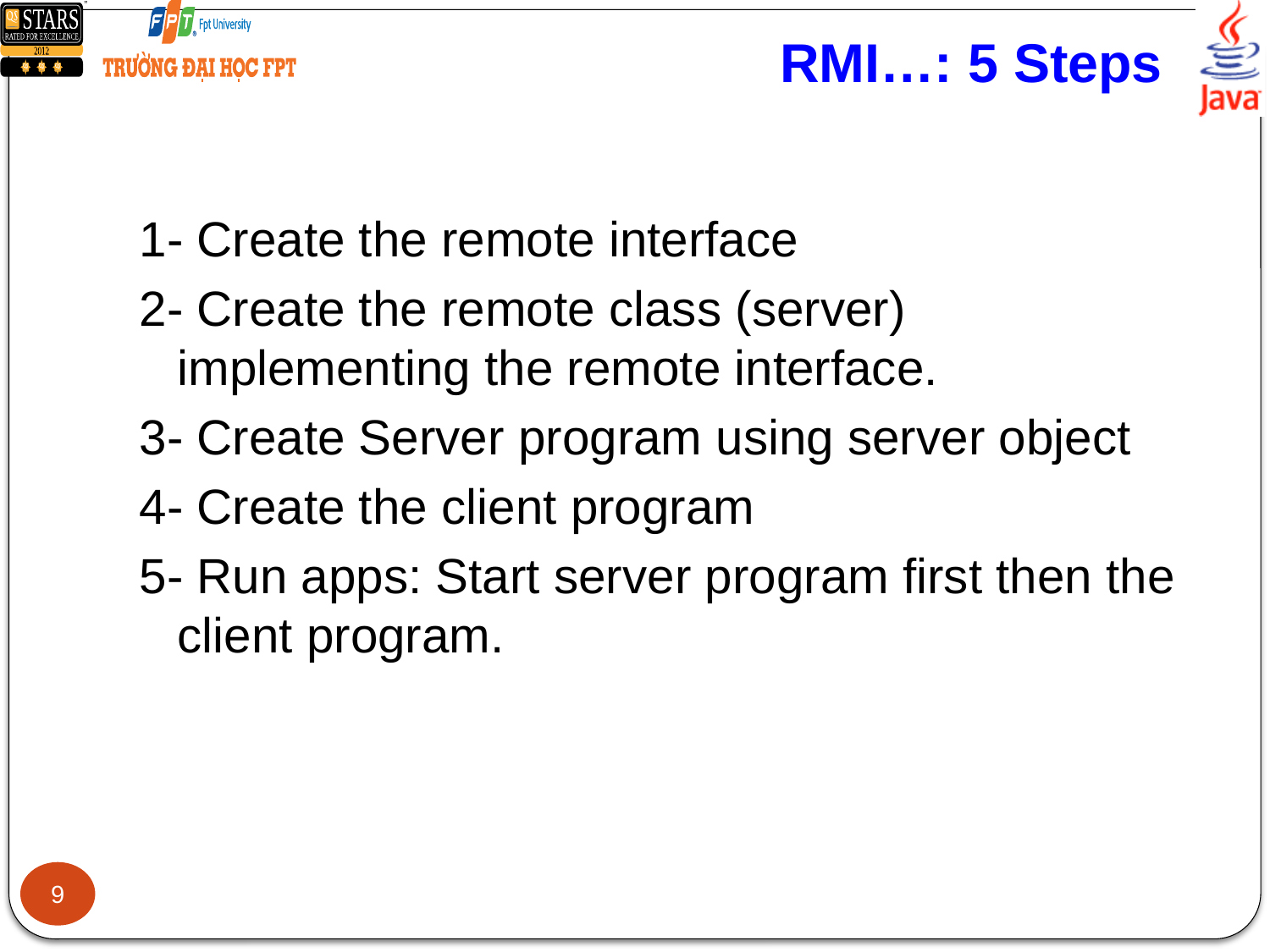

# RMI…: 5 Steps
1- Create the remote interface
2- Create the remote class (server) implementing the remote interface.
3- Create Server program using server object
4- Create the client program
5- Run apps: Start server program first then the client program.
9